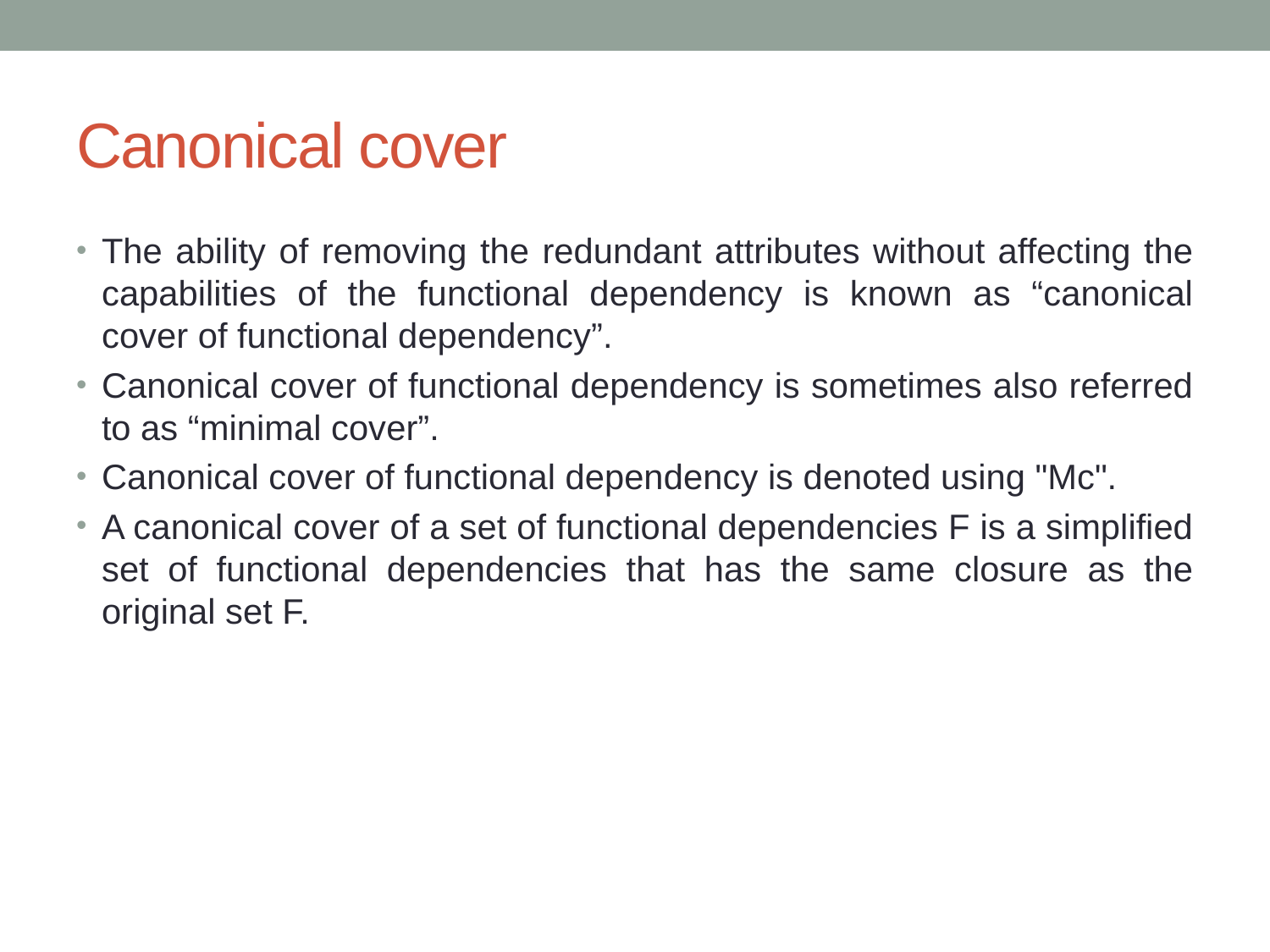

# Canonical cover
The ability of removing the redundant attributes without affecting the capabilities of the functional dependency is known as “canonical cover of functional dependency”.
Canonical cover of functional dependency is sometimes also referred to as “minimal cover”.
Canonical cover of functional dependency is denoted using "Mc".
A canonical cover of a set of functional dependencies F is a simplified set of functional dependencies that has the same closure as the original set F.